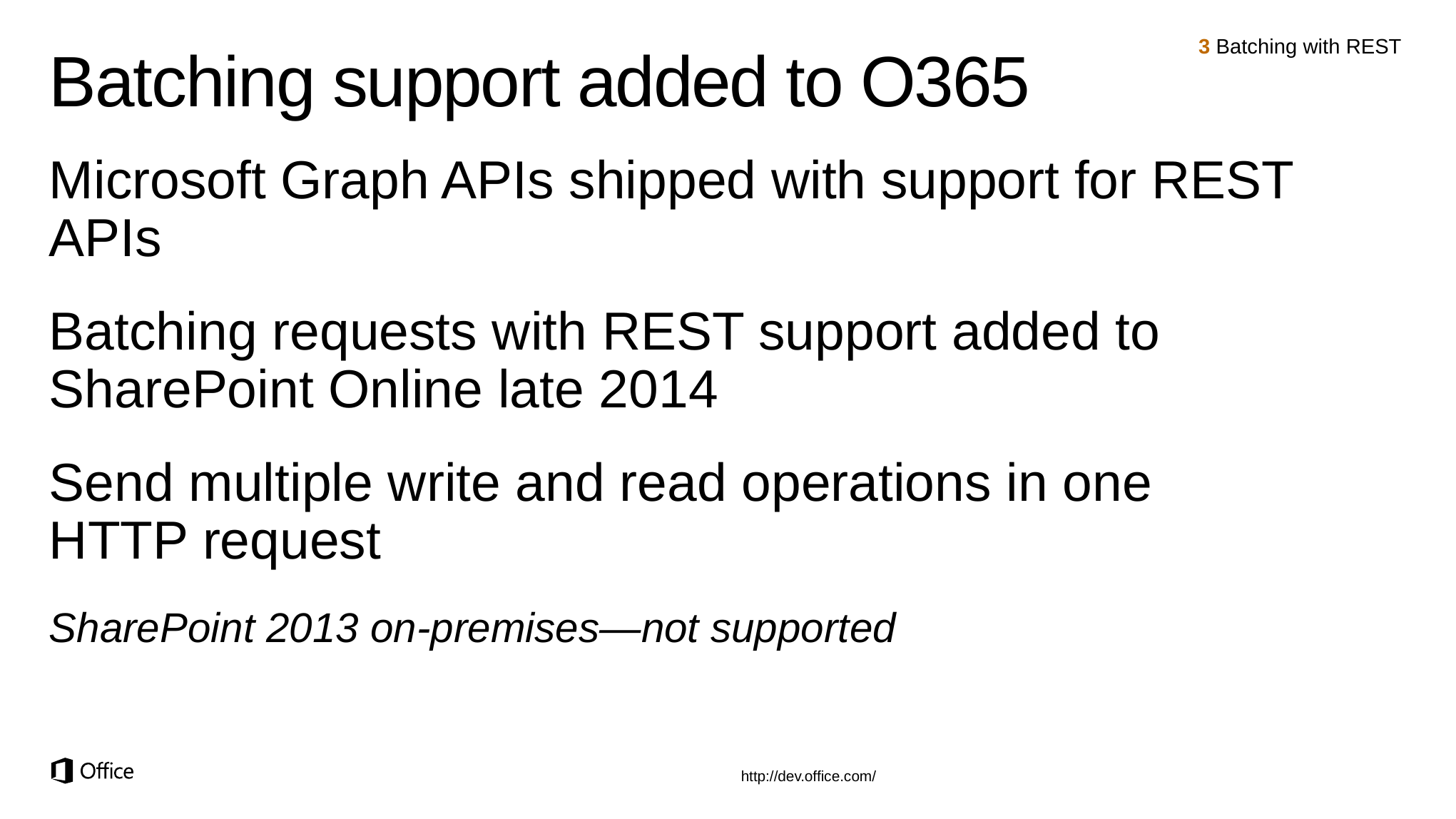

3 Batching with REST

# Batching support added to O365
Microsoft Graph APIs shipped with support for REST APIs
Batching requests with REST support added to SharePoint Online late 2014
Send multiple write and read operations in one
HTTP request
SharePoint 2013 on-premises—not supported